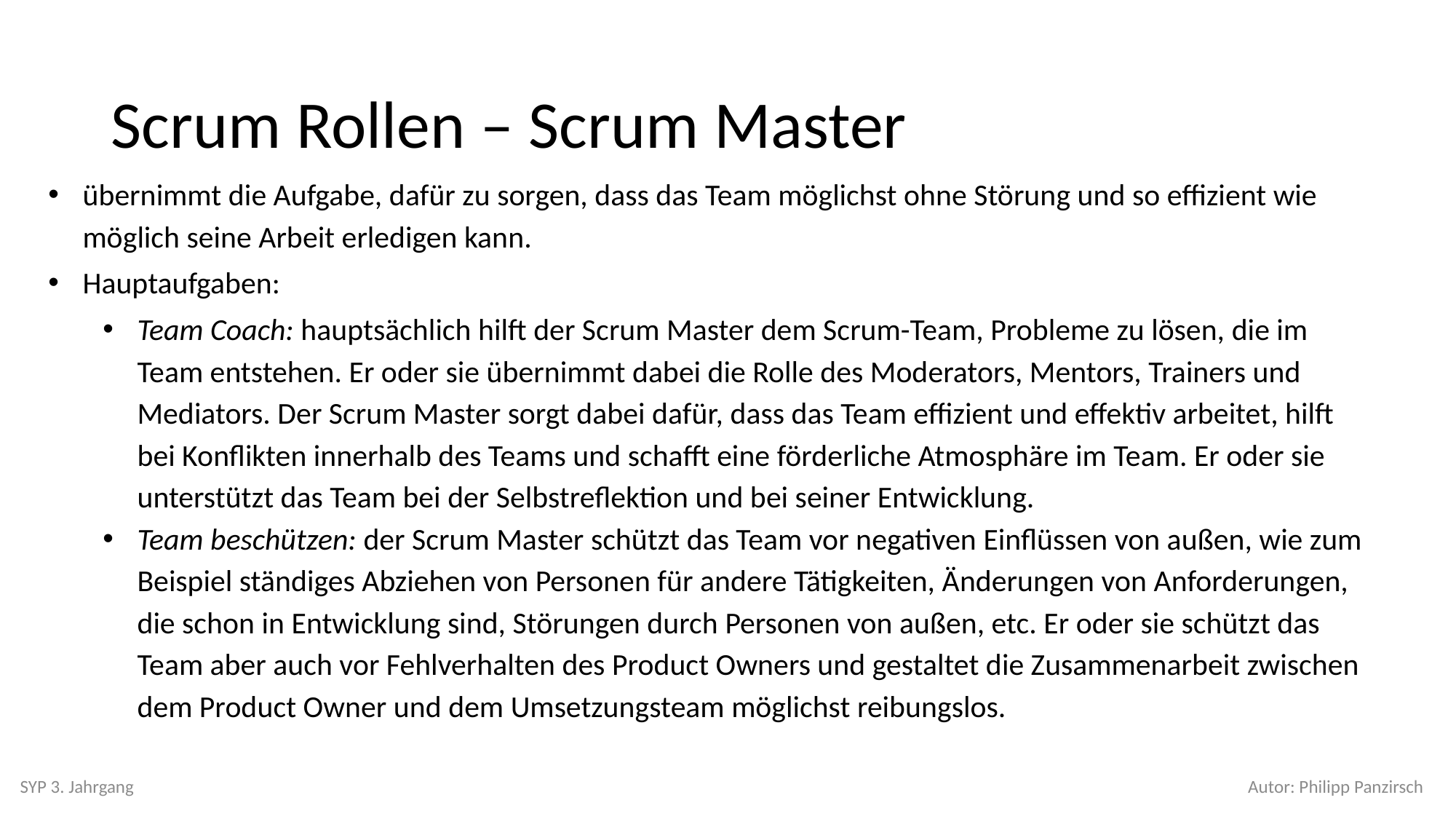

# Scrum Rollen – Scrum Master
übernimmt die Aufgabe, dafür zu sorgen, dass das Team möglichst ohne Störung und so effizient wie möglich seine Arbeit erledigen kann.
Hauptaufgaben:
Team Coach: hauptsächlich hilft der Scrum Master dem Scrum-Team, Probleme zu lösen, die im Team entstehen. Er oder sie übernimmt dabei die Rolle des Moderators, Mentors, Trainers und Mediators. Der Scrum Master sorgt dabei dafür, dass das Team effizient und effektiv arbeitet, hilft bei Konflikten innerhalb des Teams und schafft eine förderliche Atmosphäre im Team. Er oder sie unterstützt das Team bei der Selbstreflektion und bei seiner Entwicklung.
Team beschützen: der Scrum Master schützt das Team vor negativen Einflüssen von außen, wie zum Beispiel ständiges Abziehen von Personen für andere Tätigkeiten, Änderungen von Anforderungen, die schon in Entwicklung sind, Störungen durch Personen von außen, etc. Er oder sie schützt das Team aber auch vor Fehlverhalten des Product Owners und gestaltet die Zusammenarbeit zwischen dem Product Owner und dem Umsetzungsteam möglichst reibungslos.

SYP 3. Jahrgang
Autor: Philipp Panzirsch